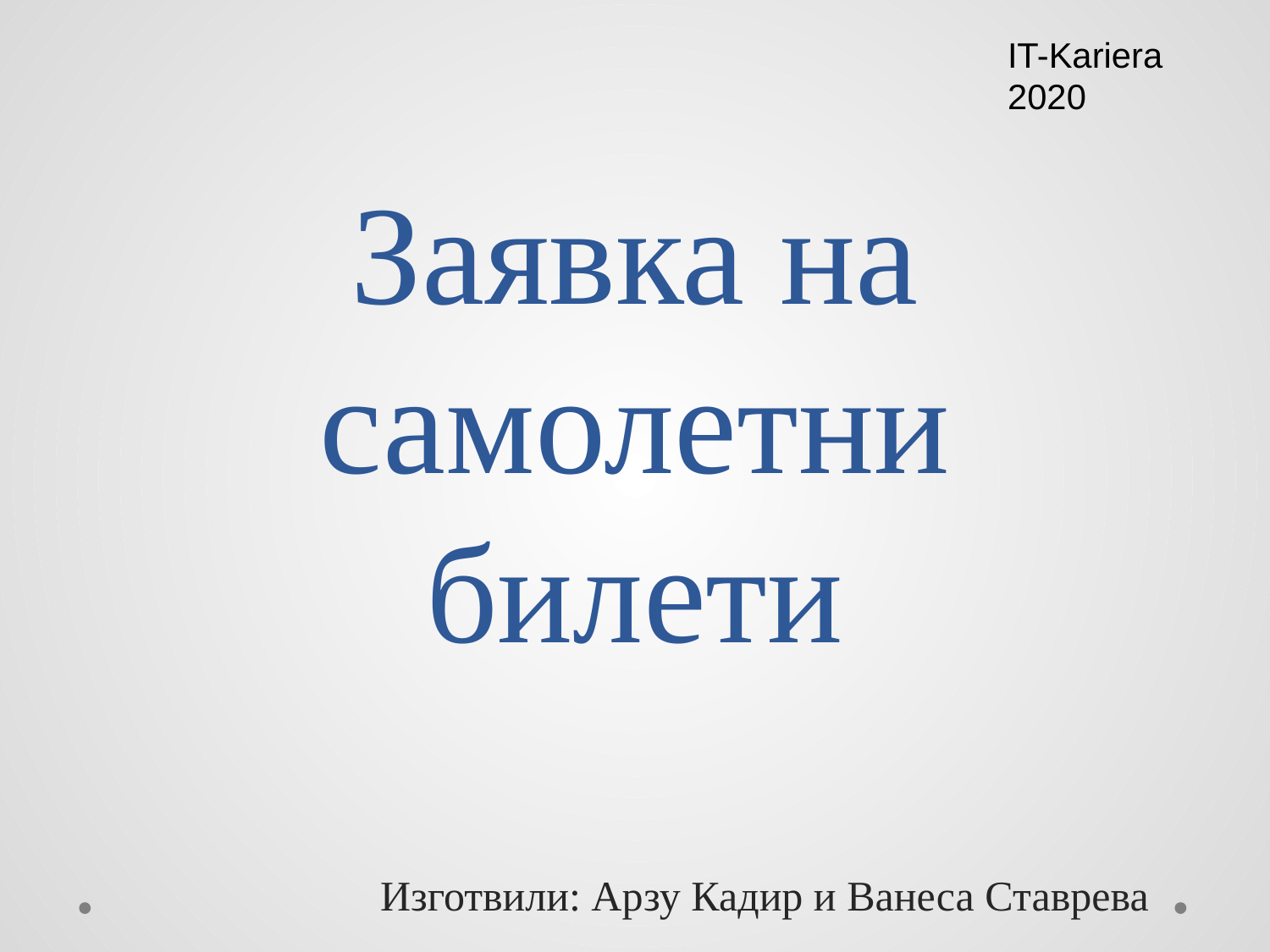

IT-Kariera 2020

# Заявка на самолетни билети
Изготвили: Арзу Кадир и Ванеса Ставрева